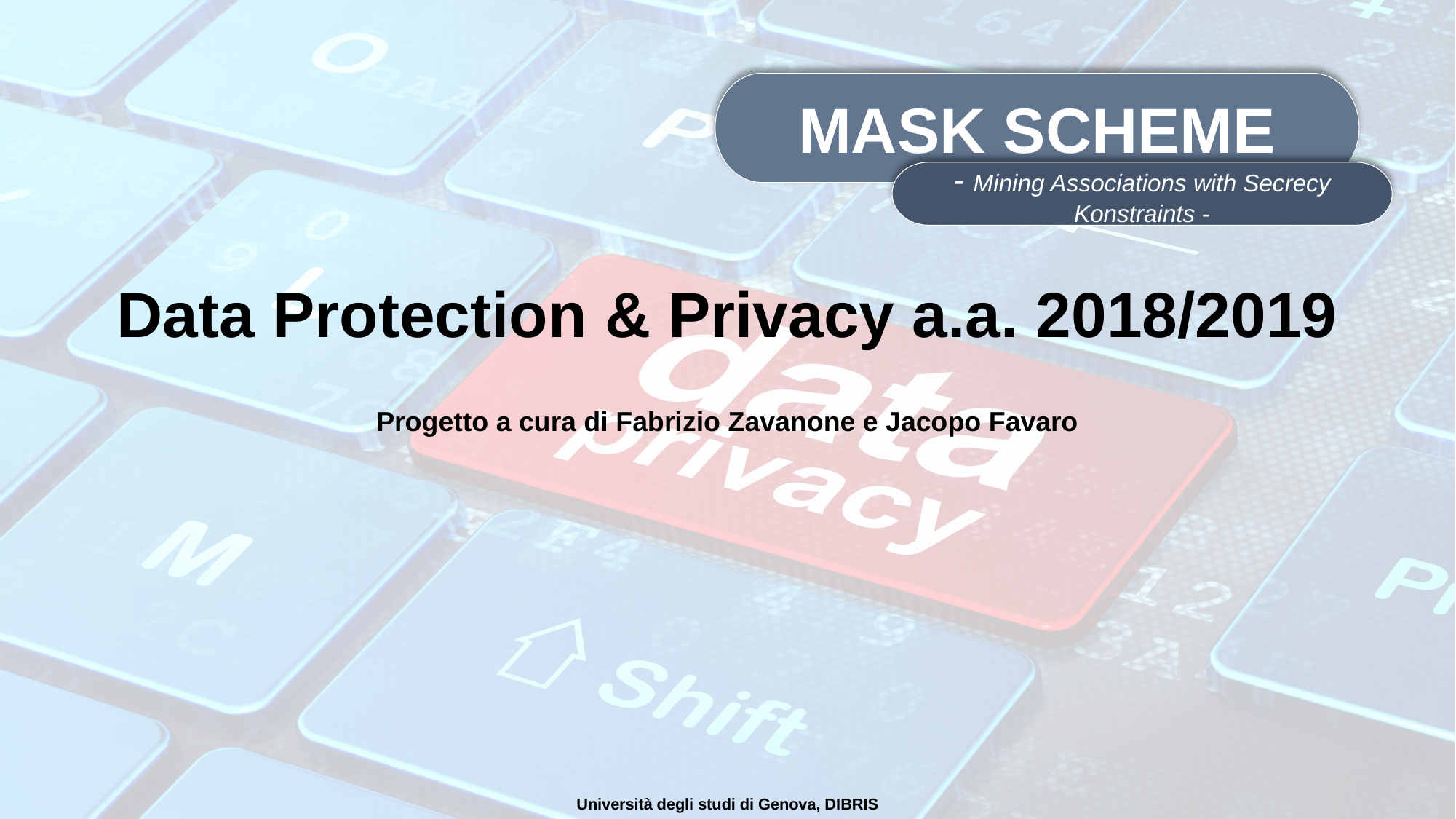

MASK SCHEME
- Mining Associations with Secrecy Konstraints -

Data Protection & Privacy a.a. 2018/2019
Progetto a cura di Fabrizio Zavanone e Jacopo Favaro
Università degli studi di Genova, DIBRIS